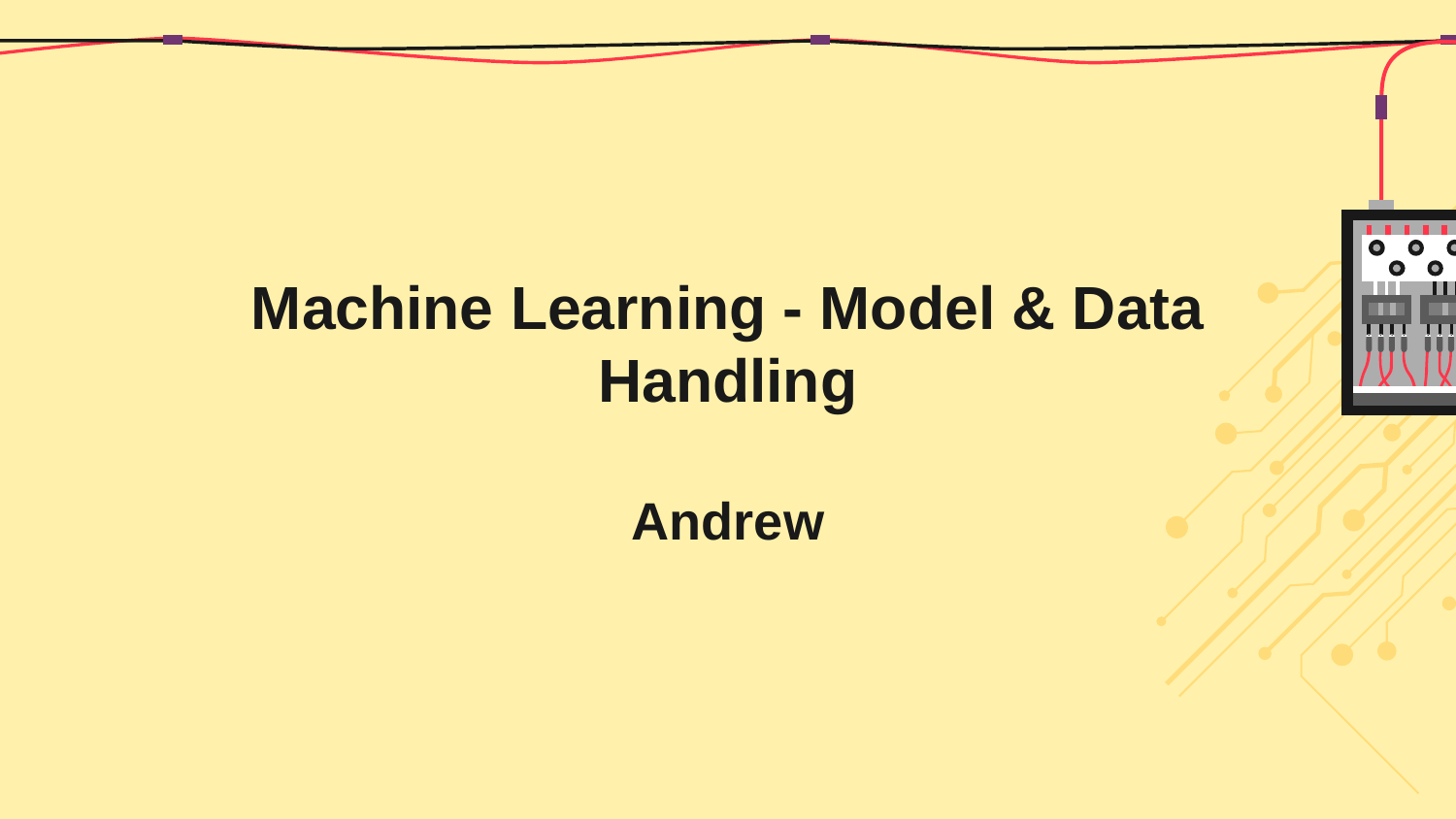

# Machine Learning - Model & Data Handling

Andrew